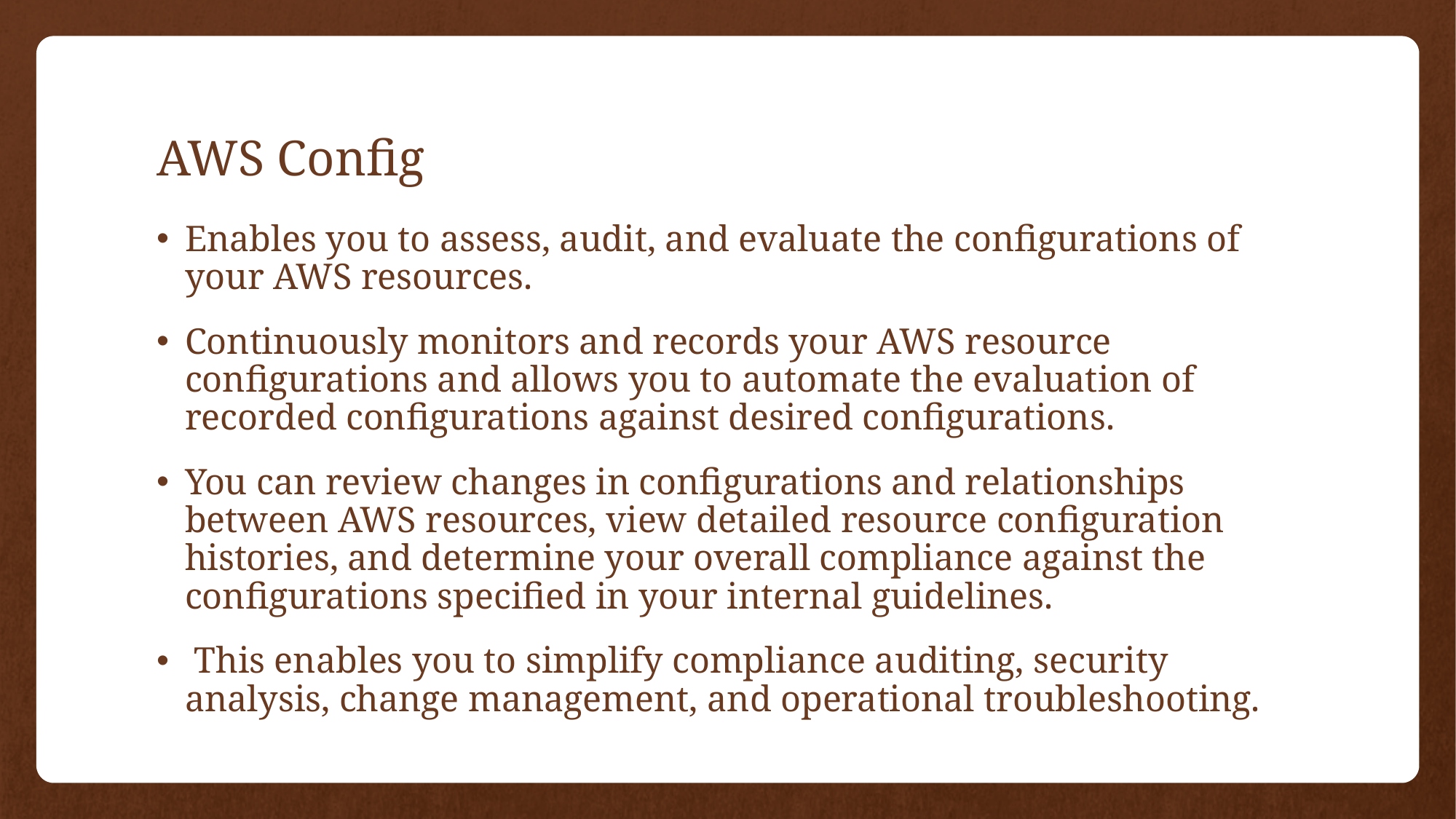

# AWS Config
Enables you to assess, audit, and evaluate the configurations of your AWS resources.
Continuously monitors and records your AWS resource configurations and allows you to automate the evaluation of recorded configurations against desired configurations.
You can review changes in configurations and relationships between AWS resources, view detailed resource configuration histories, and determine your overall compliance against the configurations specified in your internal guidelines.
 This enables you to simplify compliance auditing, security analysis, change management, and operational troubleshooting.